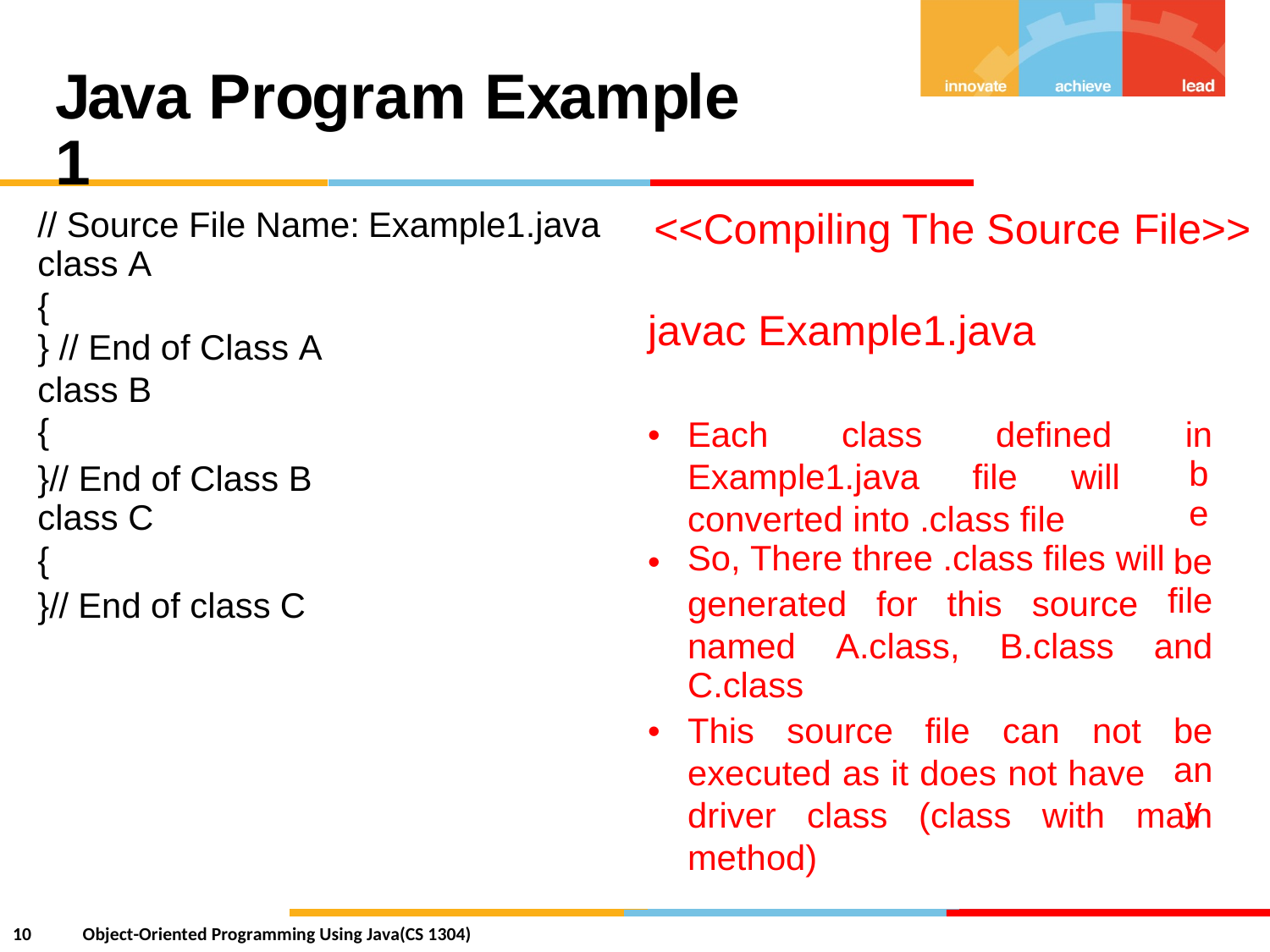

Java Program Example 1

// Source File Name:
class A
{
} // End of Class A
class B
{
Example1.java
<<Compiling The Source
File>>
javac Example1.java
•
Each
class
defined
in
be
Example1.java
file
will
}// End of
class C
{
Class B
converted into .class file
So, There three .class files will
•
be
file
generated
for
this
source
}//
End
of
class
C
named
C.class
A.class,
B.class
and
•
This
source
file
can
not
be
any
executed as it
does not have
driver
class
(class
with
main
method)

10
Object-Oriented Programming Using Java(CS 1304)